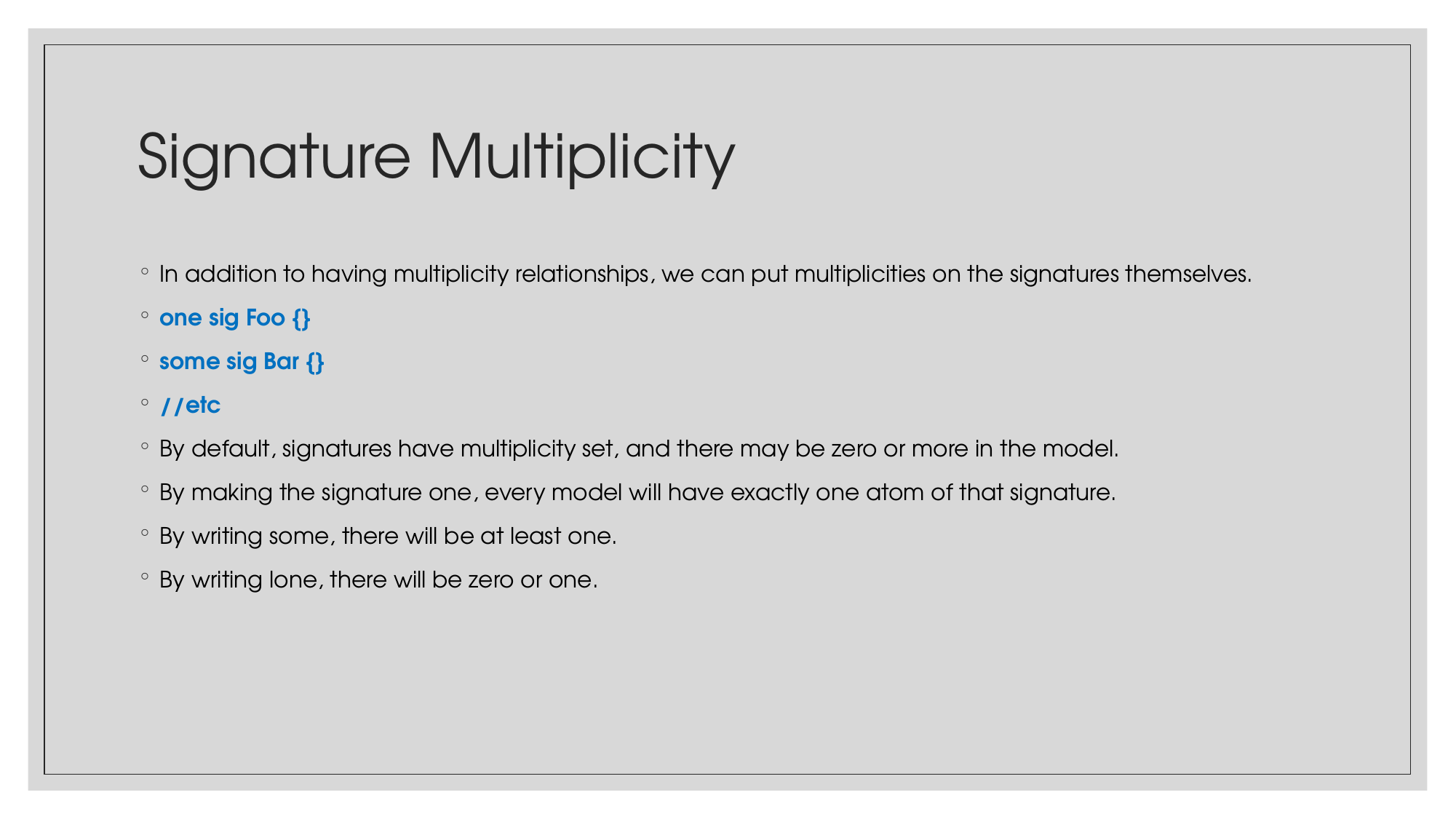

# Signature Multiplicity
In addition to having multiplicity relationships, we can put multiplicities on the signatures themselves.
one sig Foo {}
some sig Bar {}
//etc
By default, signatures have multiplicity set, and there may be zero or more in the model.
By making the signature one, every model will have exactly one atom of that signature.
By writing some, there will be at least one.
By writing lone, there will be zero or one.